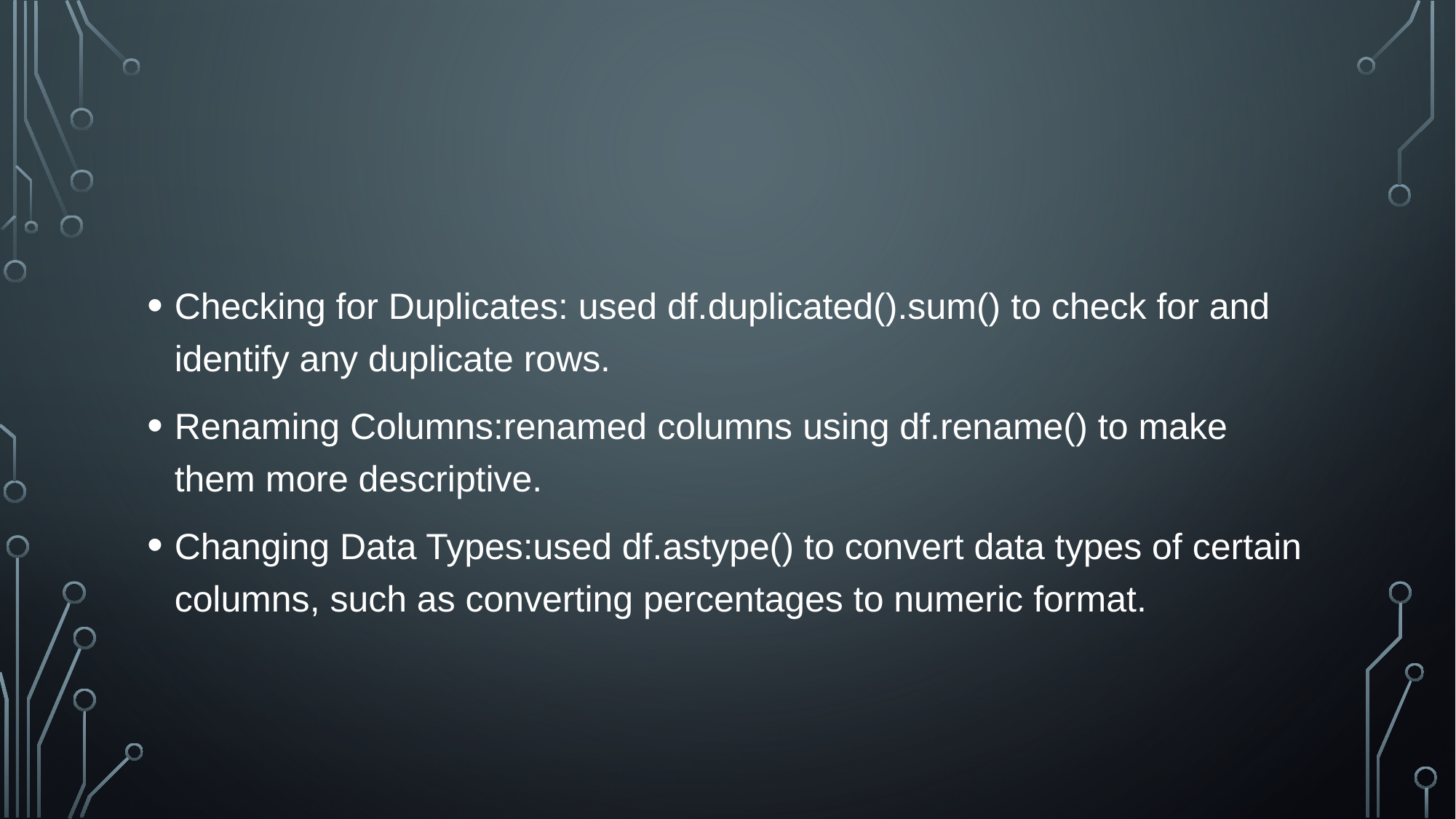

#
Checking for Duplicates: used df.duplicated().sum() to check for and identify any duplicate rows.
Renaming Columns:renamed columns using df.rename() to make them more descriptive.
Changing Data Types:used df.astype() to convert data types of certain columns, such as converting percentages to numeric format.